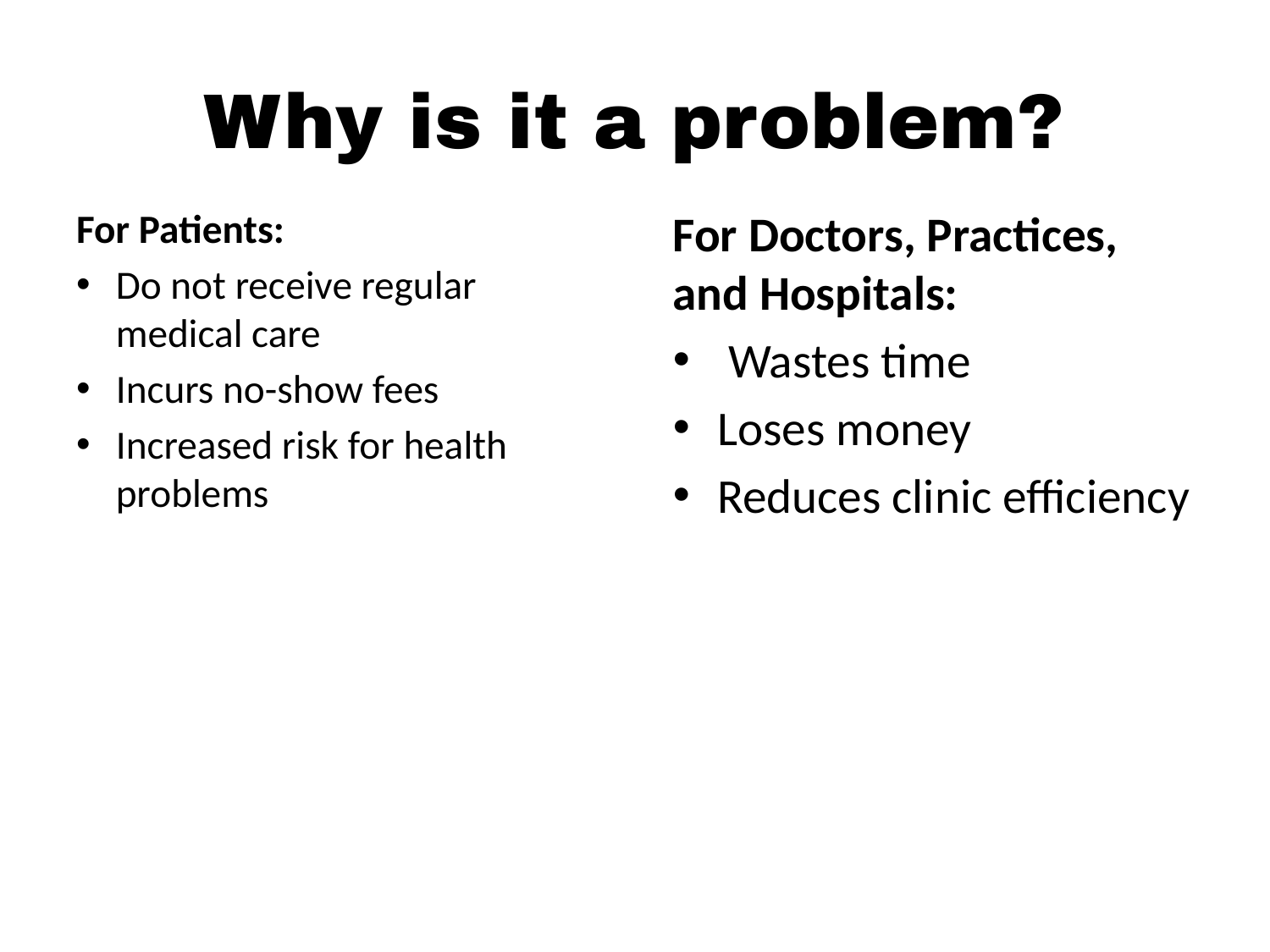

# Why is it a problem?
For Patients:
Do not receive regular medical care
Incurs no-show fees
Increased risk for health problems
For Doctors, Practices, and Hospitals:
 Wastes time
Loses money
Reduces clinic efficiency